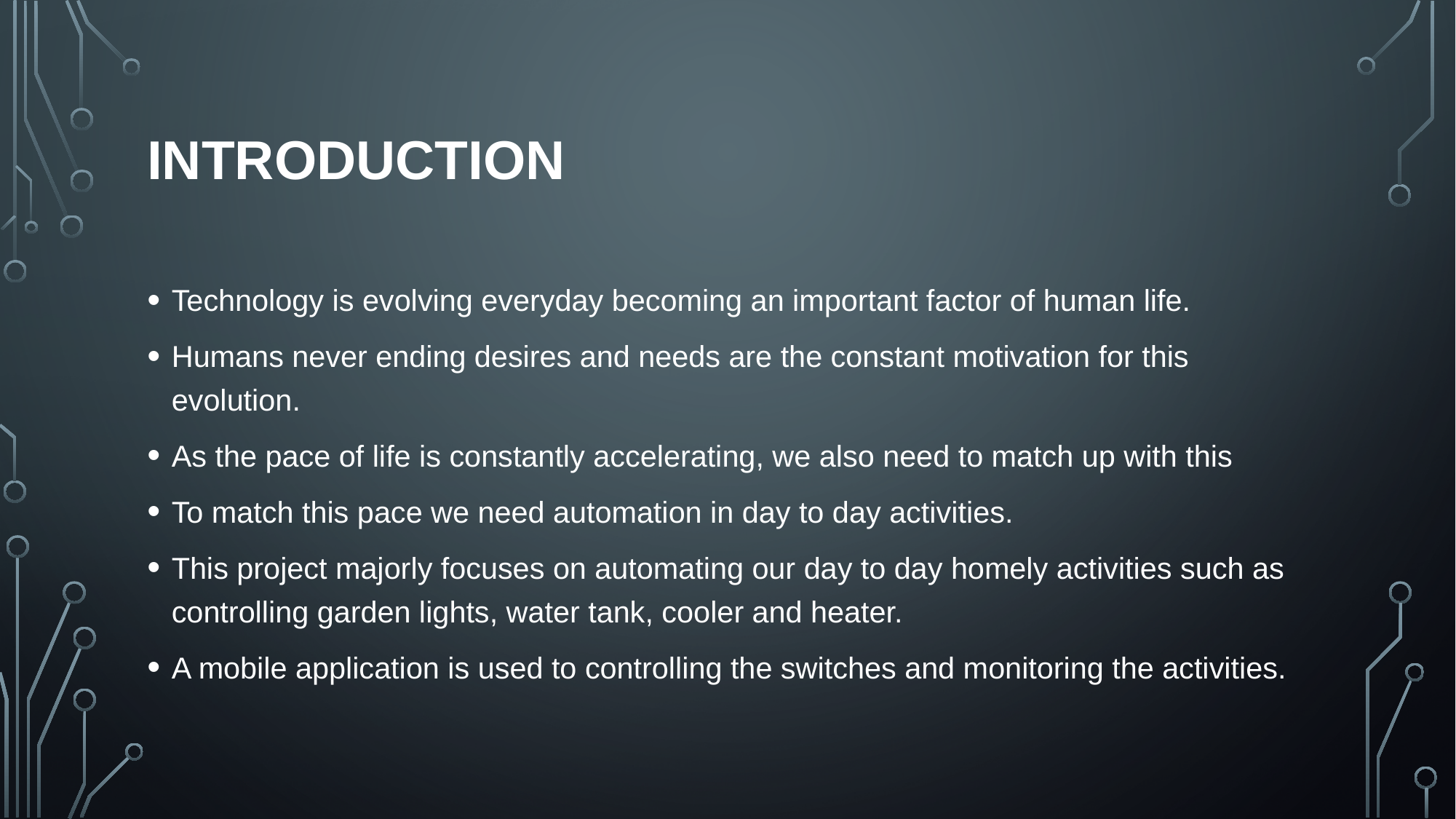

# INTRODUCTION
Technology is evolving everyday becoming an important factor of human life.
Humans never ending desires and needs are the constant motivation for this evolution.
As the pace of life is constantly accelerating, we also need to match up with this
To match this pace we need automation in day to day activities.
This project majorly focuses on automating our day to day homely activities such as controlling garden lights, water tank, cooler and heater.
A mobile application is used to controlling the switches and monitoring the activities.